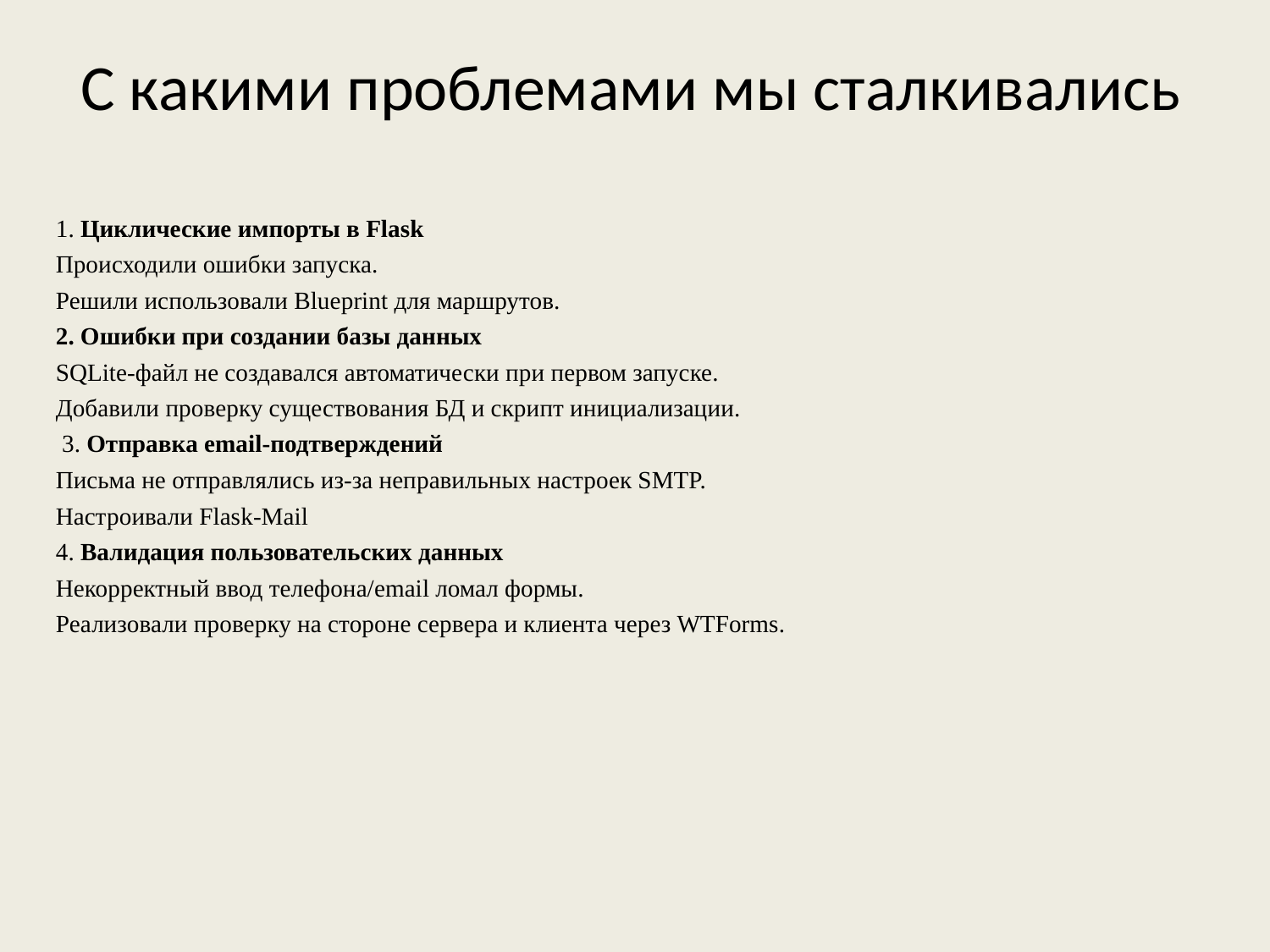

# С какими проблемами мы сталкивались
1. Циклические импорты в Flask
Происходили ошибки запуска.
Решили использовали Blueprint для маршрутов.
2. Ошибки при создании базы данных
SQLite-файл не создавался автоматически при первом запуске.
Добавили проверку существования БД и скрипт инициализации.
 3. Отправка email-подтверждений
Письма не отправлялись из-за неправильных настроек SMTP.
Настроивали Flask-Mail
4. Валидация пользовательских данных
Некорректный ввод телефона/email ломал формы.
Реализовали проверку на стороне сервера и клиента через WTForms.